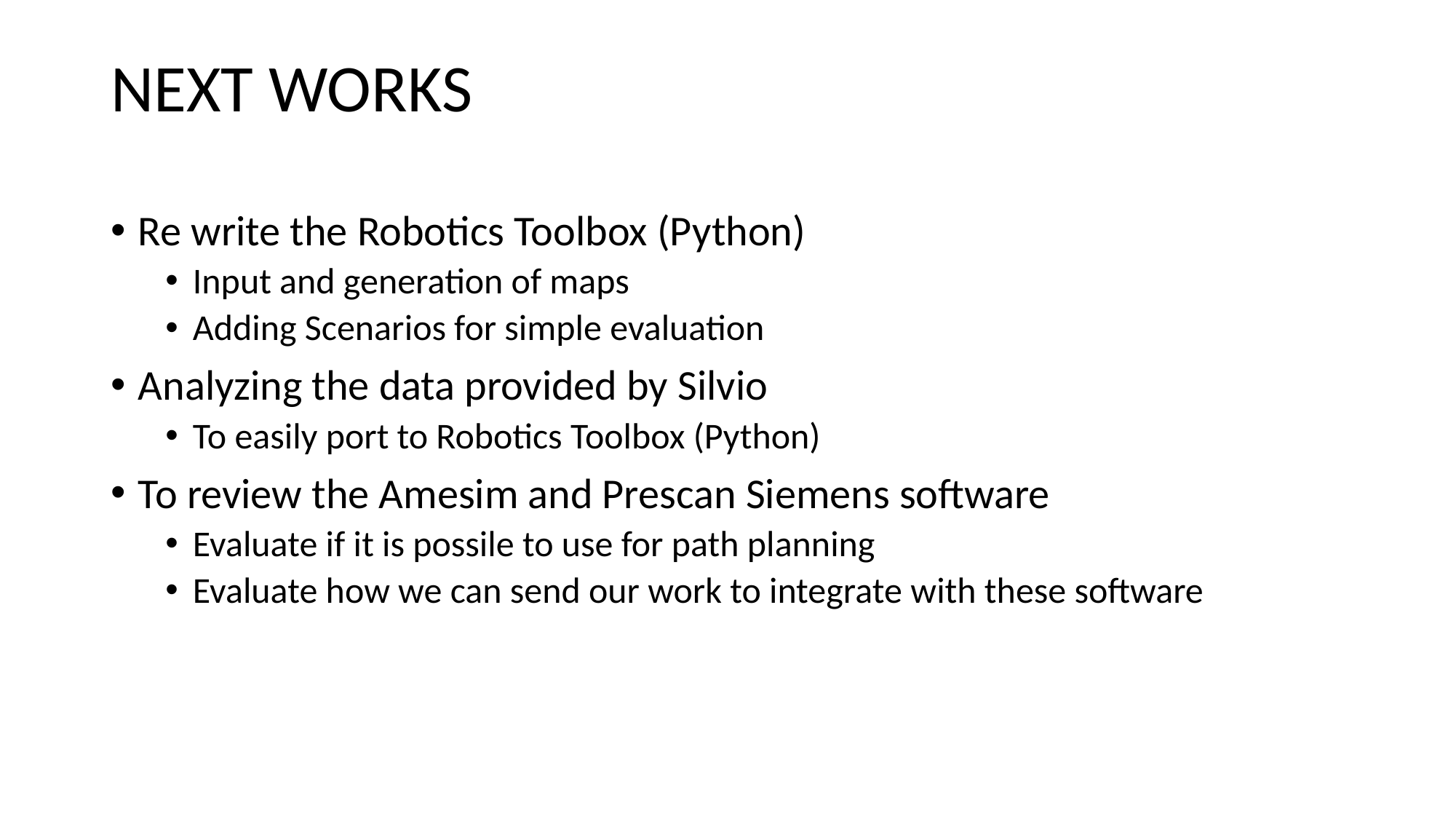

# NEXT WORKS

Re write the Robotics Toolbox (Python)
Input and generation of maps
Adding Scenarios for simple evaluation
Analyzing the data provided by Silvio
To easily port to Robotics Toolbox (Python)
To review the Amesim and Prescan Siemens software
Evaluate if it is possile to use for path planning
Evaluate how we can send our work to integrate with these software